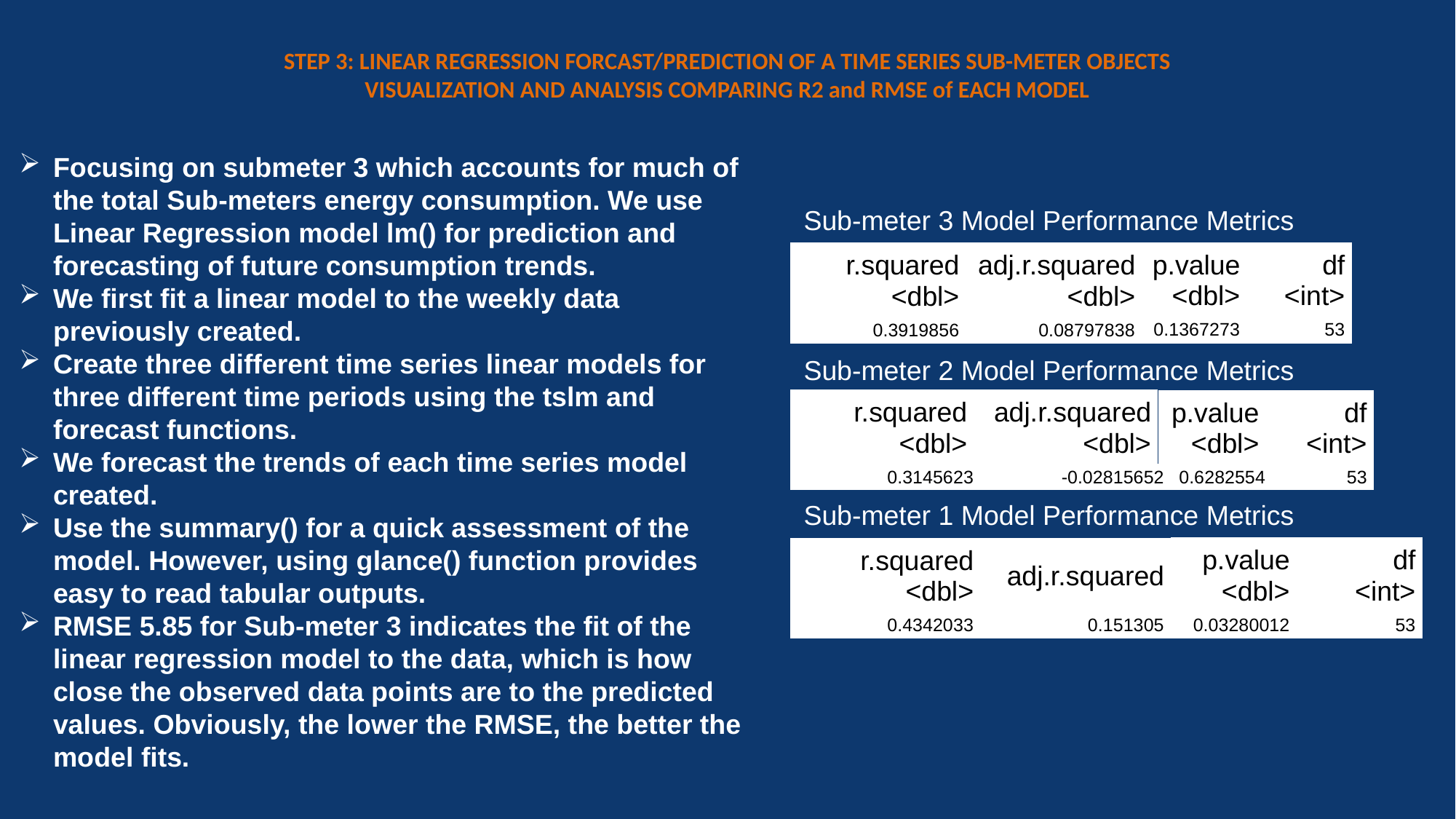

# STEP 3: LINEAR REGRESSION FORCAST/PREDICTION OF A TIME SERIES SUB-METER OBJECTS VISUALIZATION AND ANALYSIS COMPARING R2 and RMSE of EACH MODEL
Focusing on submeter 3 which accounts for much of the total Sub-meters energy consumption. We use Linear Regression model lm() for prediction and forecasting of future consumption trends.
We first fit a linear model to the weekly data previously created.
Create three different time series linear models for three different time periods using the tslm and forecast functions.
We forecast the trends of each time series model created.
Use the summary() for a quick assessment of the model. However, using glance() function provides easy to read tabular outputs.
RMSE 5.85 for Sub-meter 3 indicates the fit of the linear regression model to the data, which is how close the observed data points are to the predicted values. Obviously, the lower the RMSE, the better the model fits.
Sub-meter 3 Model Performance Metrics
| p.value <dbl> | df <int> |
| --- | --- |
| r.squared <dbl> | adj.r.squared <dbl> |
| --- | --- |
| 0.1367273 | 53 |
| --- | --- |
| 0.3919856 | 0.08797838 |
| --- | --- |
Sub-meter 2 Model Performance Metrics
| r.squared <dbl> | adj.r.squared <dbl> |
| --- | --- |
| p.value <dbl> | df <int> |
| --- | --- |
| 0.3145623 | -0.02815652 |
| --- | --- |
| 0.6282554 | 53 |
| --- | --- |
Sub-meter 1 Model Performance Metrics
| p.value <dbl> | df <int> |
| --- | --- |
| r.squared <dbl> | adj.r.squared |
| --- | --- |
| 0.4342033 | 0.151305 |
| --- | --- |
| 0.03280012 | 53 |
| --- | --- |